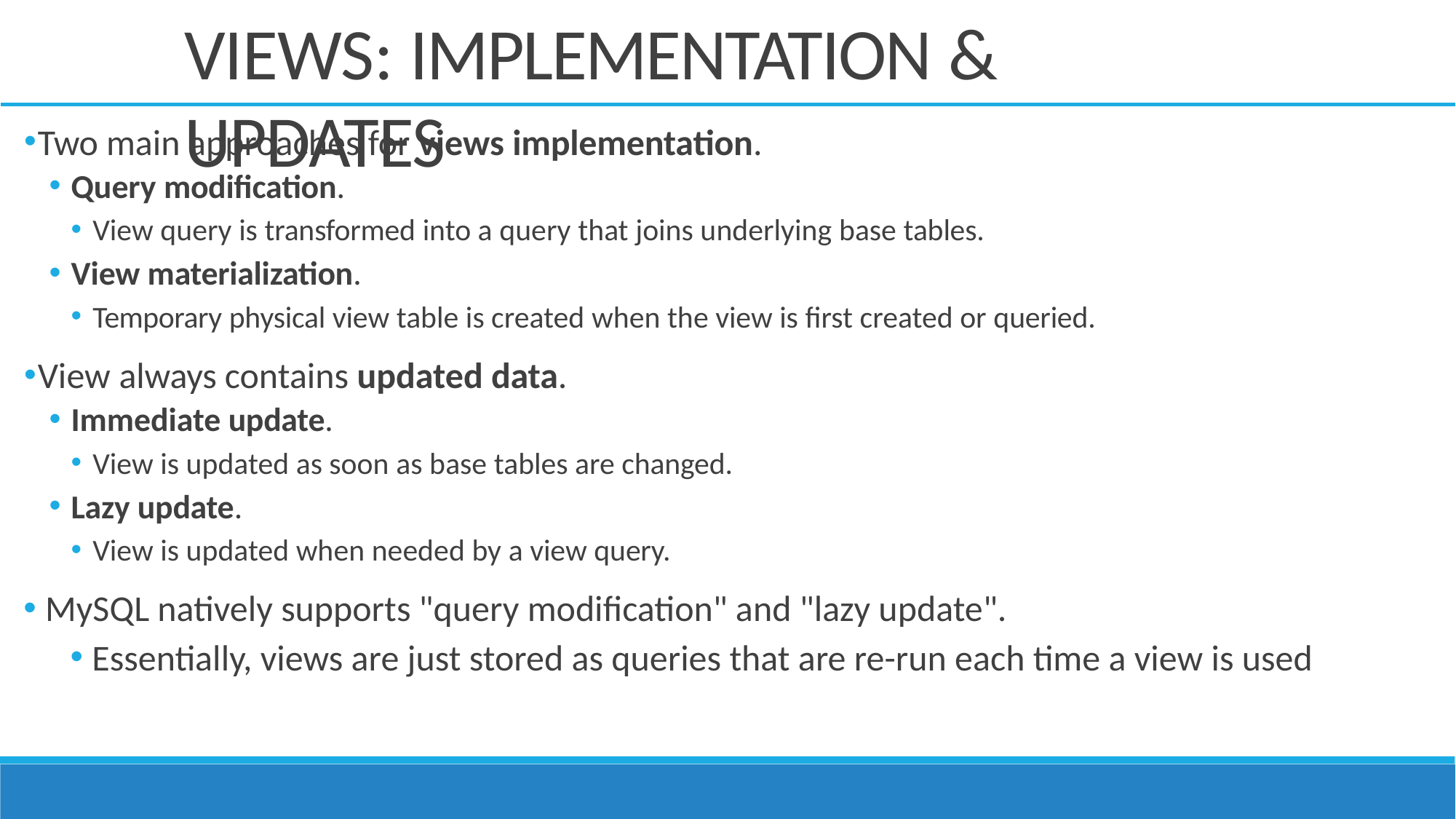

# VIEWS: IMPLEMENTATION & UPDATES

Two main approaches for views implementation.
Query modification.
View query is transformed into a query that joins underlying base tables.
View materialization.
Temporary physical view table is created when the view is first created or queried.
View always contains updated data.
Immediate update.
View is updated as soon as base tables are changed.
Lazy update.
View is updated when needed by a view query.
MySQL natively supports "query modification" and "lazy update".
Essentially, views are just stored as queries that are re-run each time a view is used